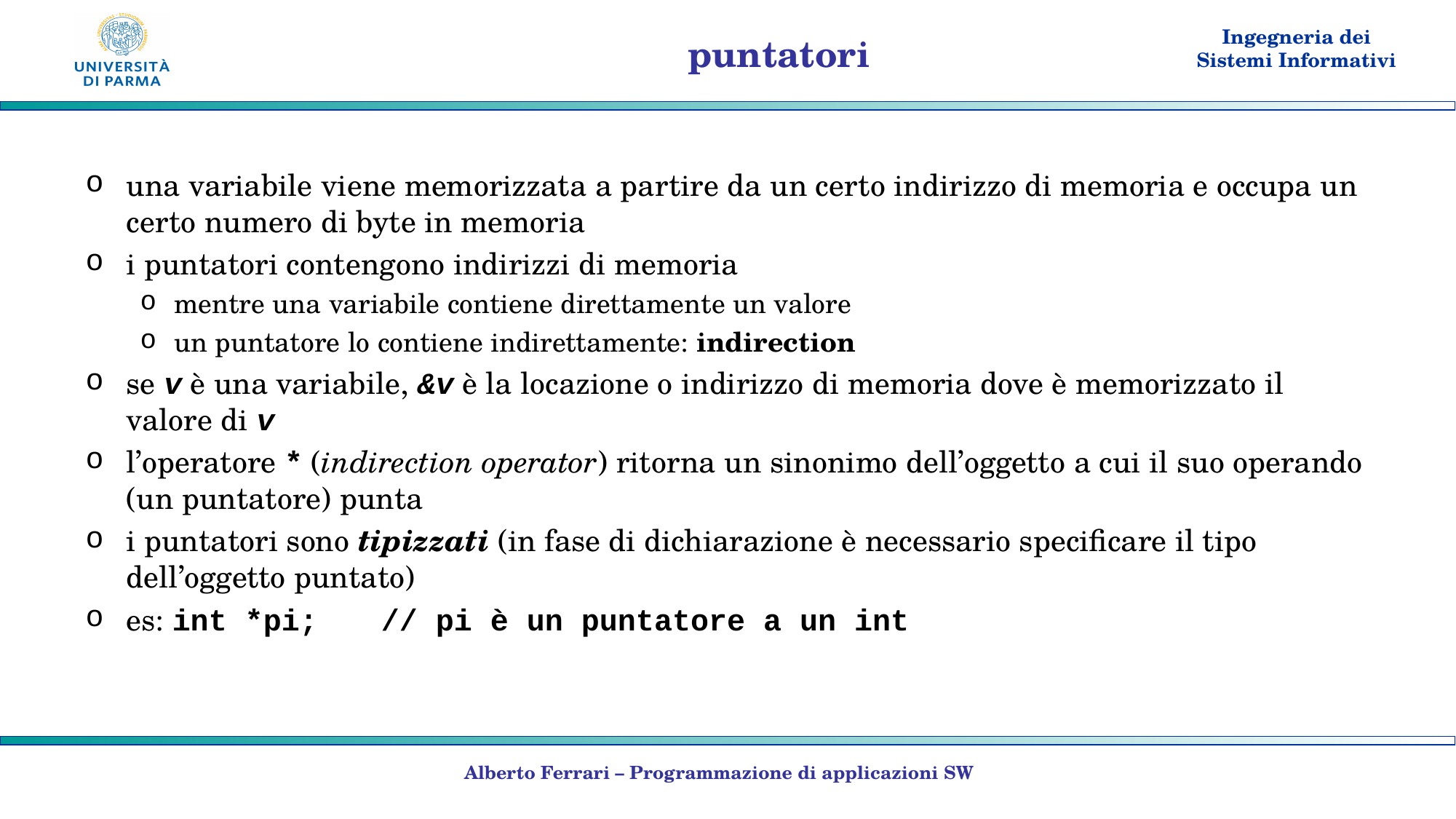

# puntatori
una variabile viene memorizzata a partire da un certo indirizzo di memoria e occupa un certo numero di byte in memoria
i puntatori contengono indirizzi di memoria
mentre una variabile contiene direttamente un valore
un puntatore lo contiene indirettamente: indirection
se v è una variabile, &v è la locazione o indirizzo di memoria dove è memorizzato il valore di v
l’operatore * (indirection operator) ritorna un sinonimo dell’oggetto a cui il suo operando (un puntatore) punta
i puntatori sono tipizzati (in fase di dichiarazione è necessario specificare il tipo dell’oggetto puntato)
es: int *pi;	  // pi è un puntatore a un int

Alberto Ferrari – Programmazione di applicazioni SW